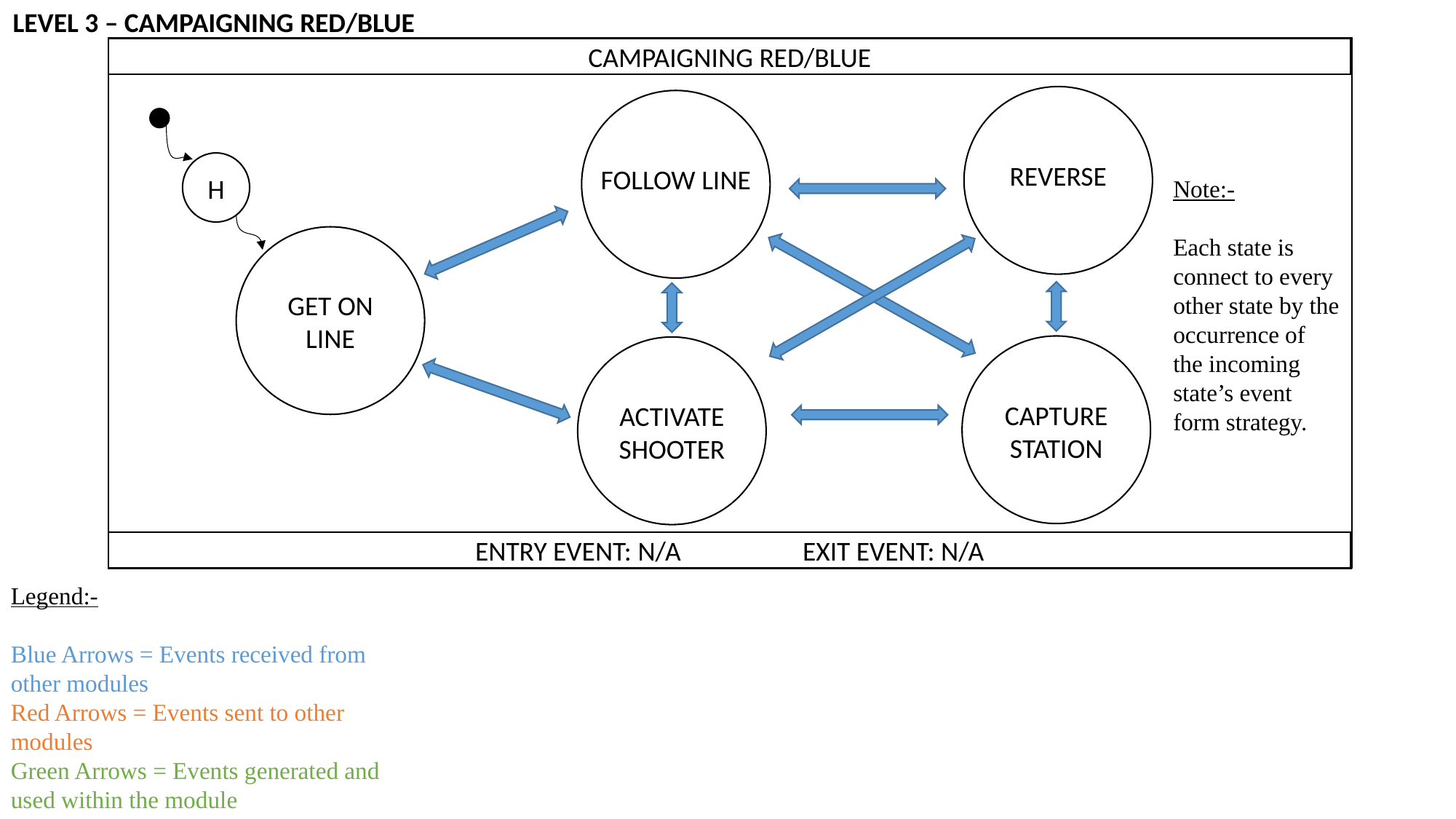

LEVEL 3 – CAMPAIGNING RED/BLUE

CAMPAIGNING RED/BLUE
ENTRY EVENT: N/A		EXIT EVENT: N/A

REVERSE

FOLLOW LINE

H
Note:-

Each state is connect to every other state by the occurrence of the incoming state’s event form strategy.

GET ON LINE

CAPTURE STATION

ACTIVATE SHOOTER

Legend:-

Blue Arrows = Events received from other modules
Red Arrows = Events sent to other modules
Green Arrows = Events generated and used within the module